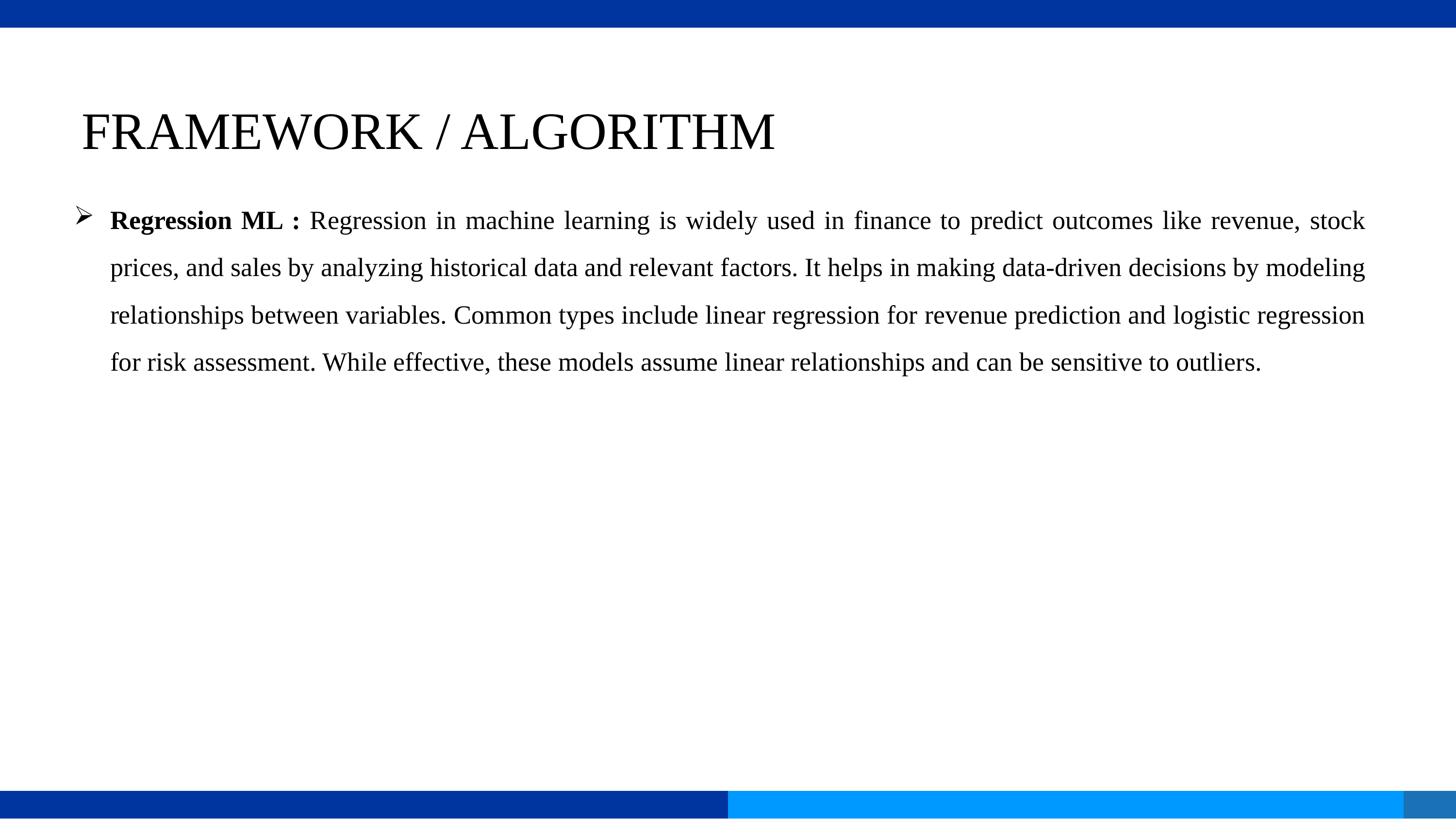

FRAMEWORK / ALGORITHM

Regression ML : Regression in machine learning is widely used in finance to predict outcomes like revenue, stock prices, and sales by analyzing historical data and relevant factors. It helps in making data-driven decisions by modeling relationships between variables. Common types include linear regression for revenue prediction and logistic regression for risk assessment. While effective, these models assume linear relationships and can be sensitive to outliers.